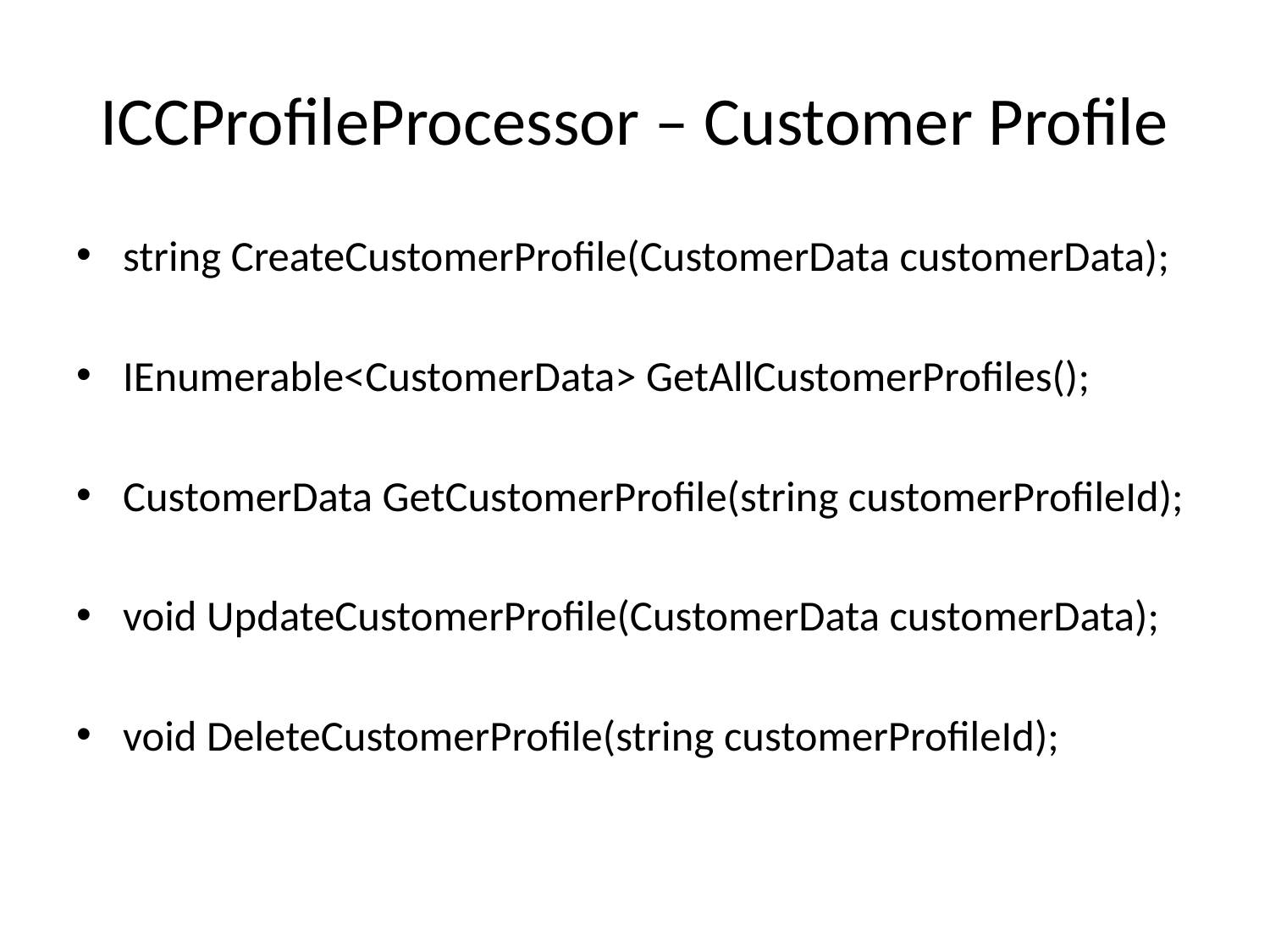

# ICCProfileProcessor – Customer Profile
string CreateCustomerProfile(CustomerData customerData);

IEnumerable<CustomerData> GetAllCustomerProfiles();

CustomerData GetCustomerProfile(string customerProfileId);

void UpdateCustomerProfile(CustomerData customerData);

void DeleteCustomerProfile(string customerProfileId);